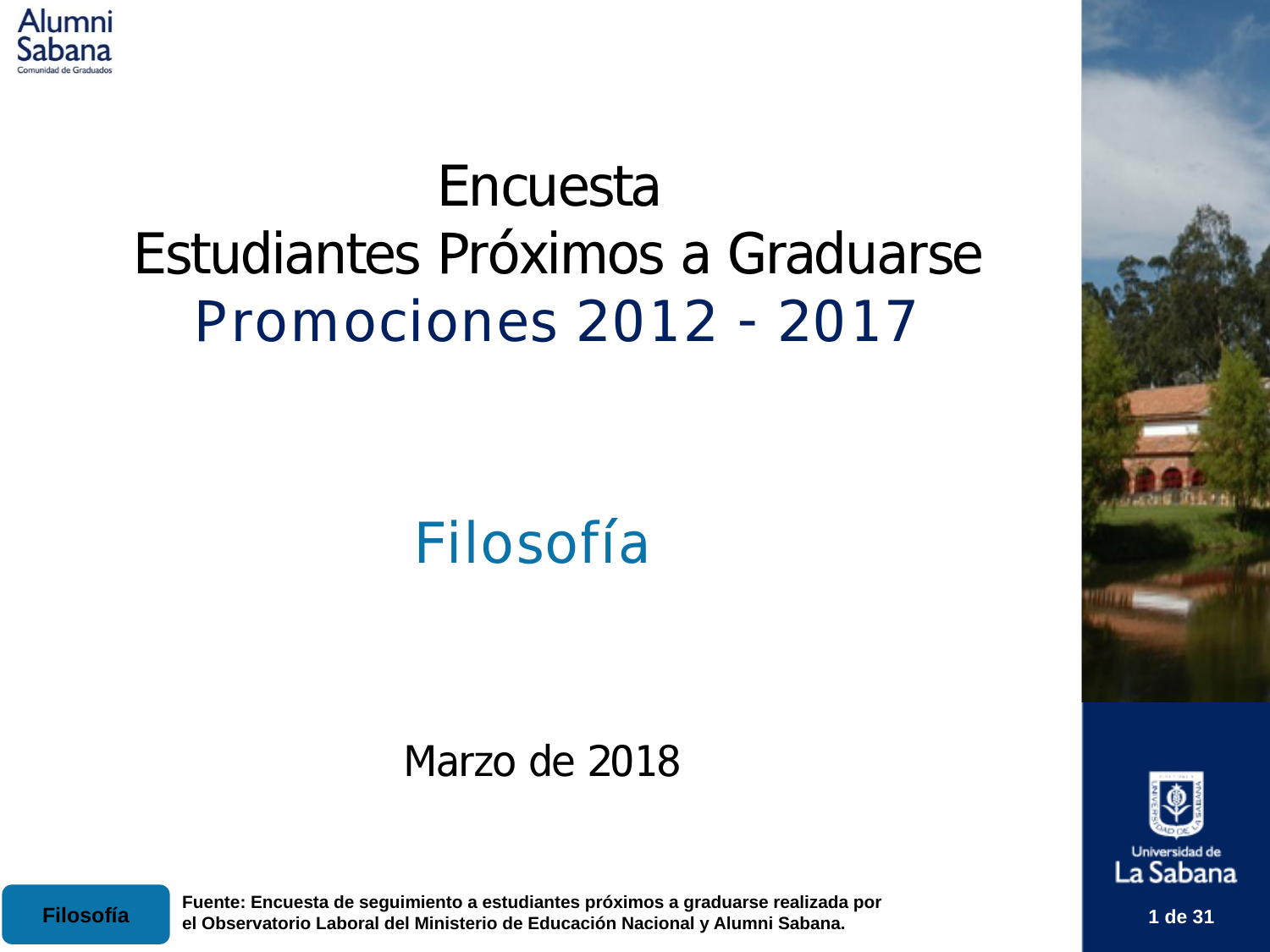

Encuesta
Estudiantes Próximos a Graduarse
Promociones 2012 - 2017
Filosofía
Marzo de 2018